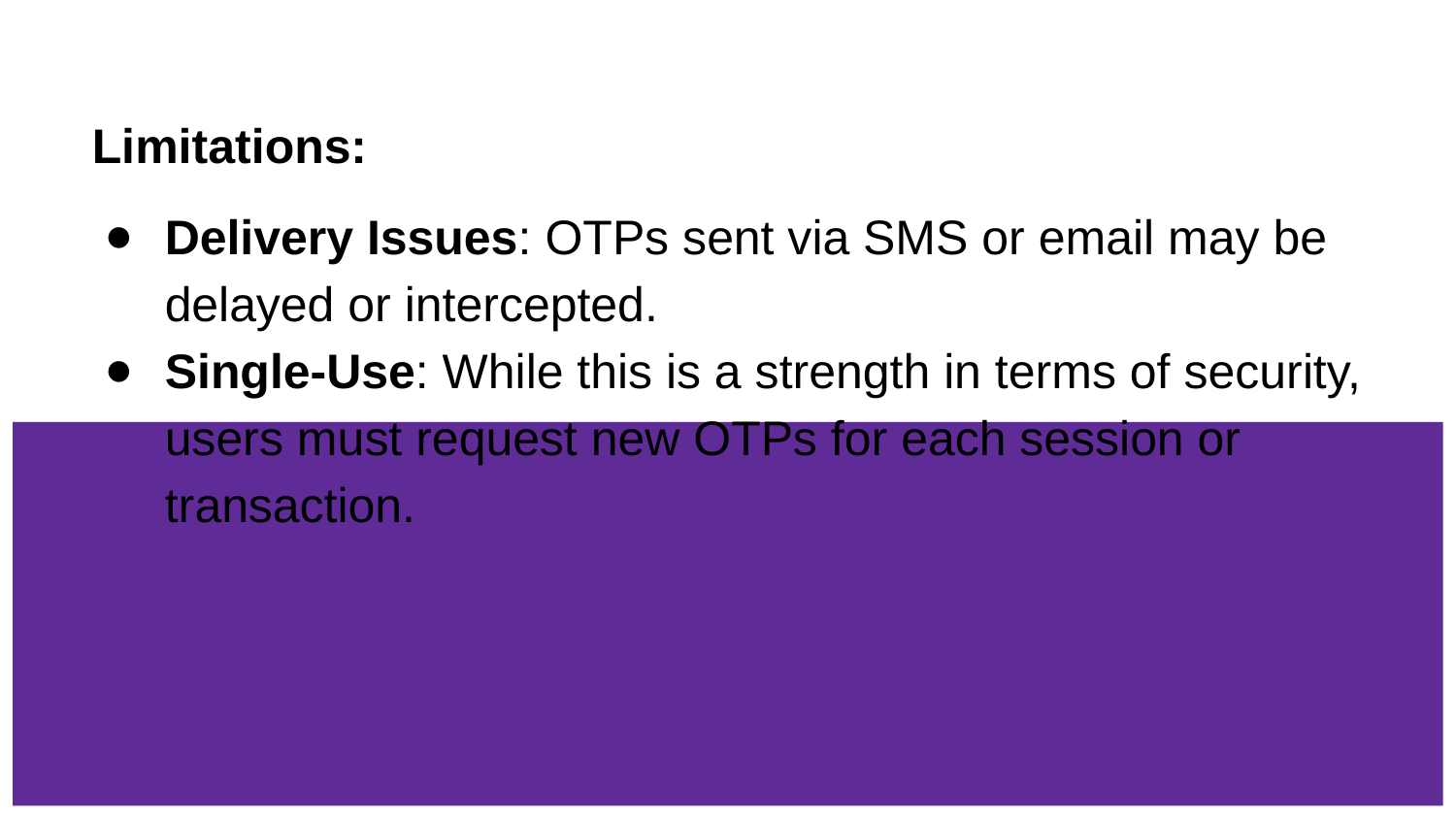

# Limitations:
Delivery Issues: OTPs sent via SMS or email may be delayed or intercepted.
Single-Use: While this is a strength in terms of security, users must request new OTPs for each session or transaction.